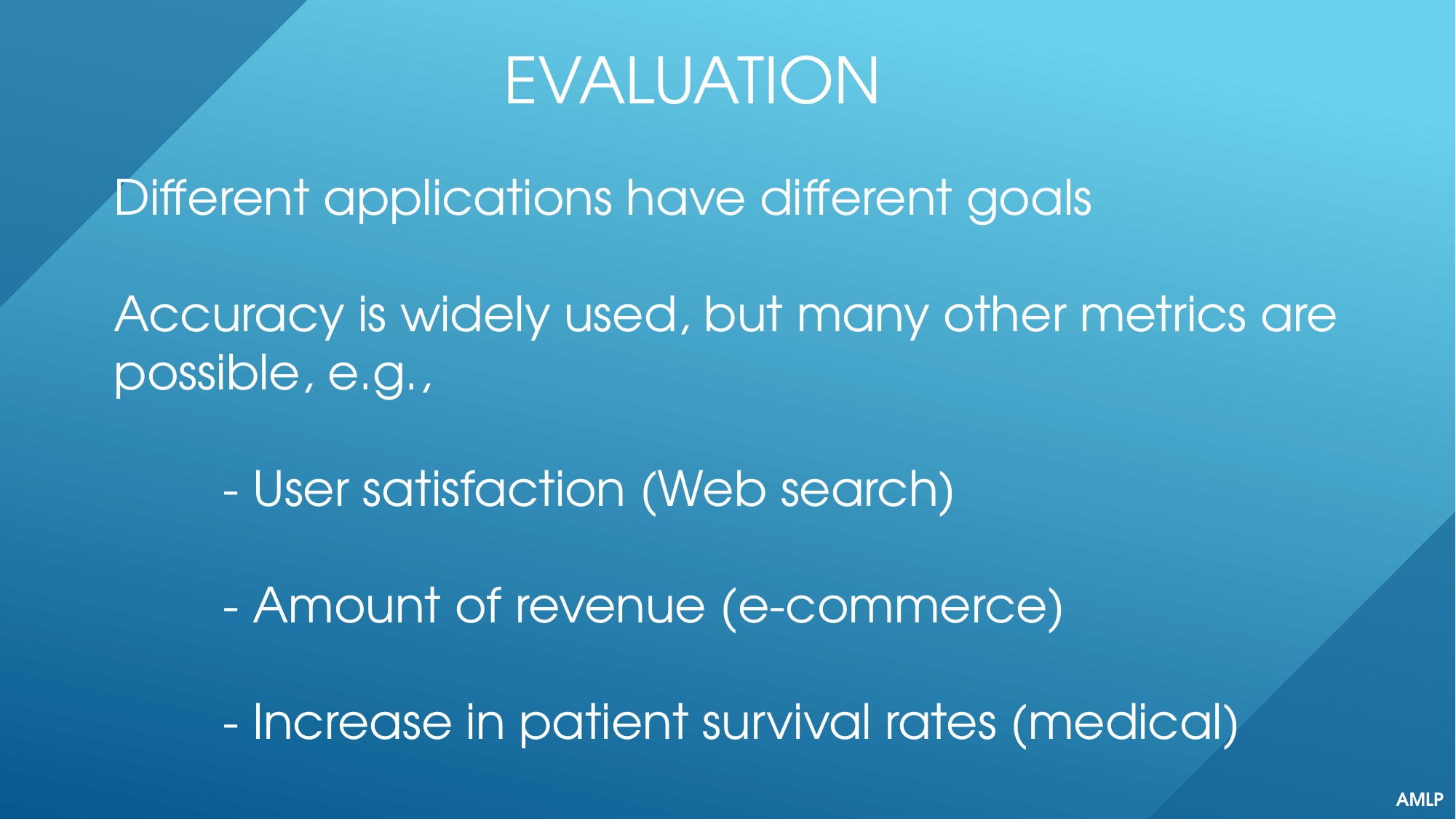

# Evaluation
Different applications have different goals

Accuracy is widely used, but many other metrics are possible, e.g.,

	- User satisfaction (Web search)

	- Amount of revenue (e-commerce)

	- Increase in patient survival rates (medical)
AMLP